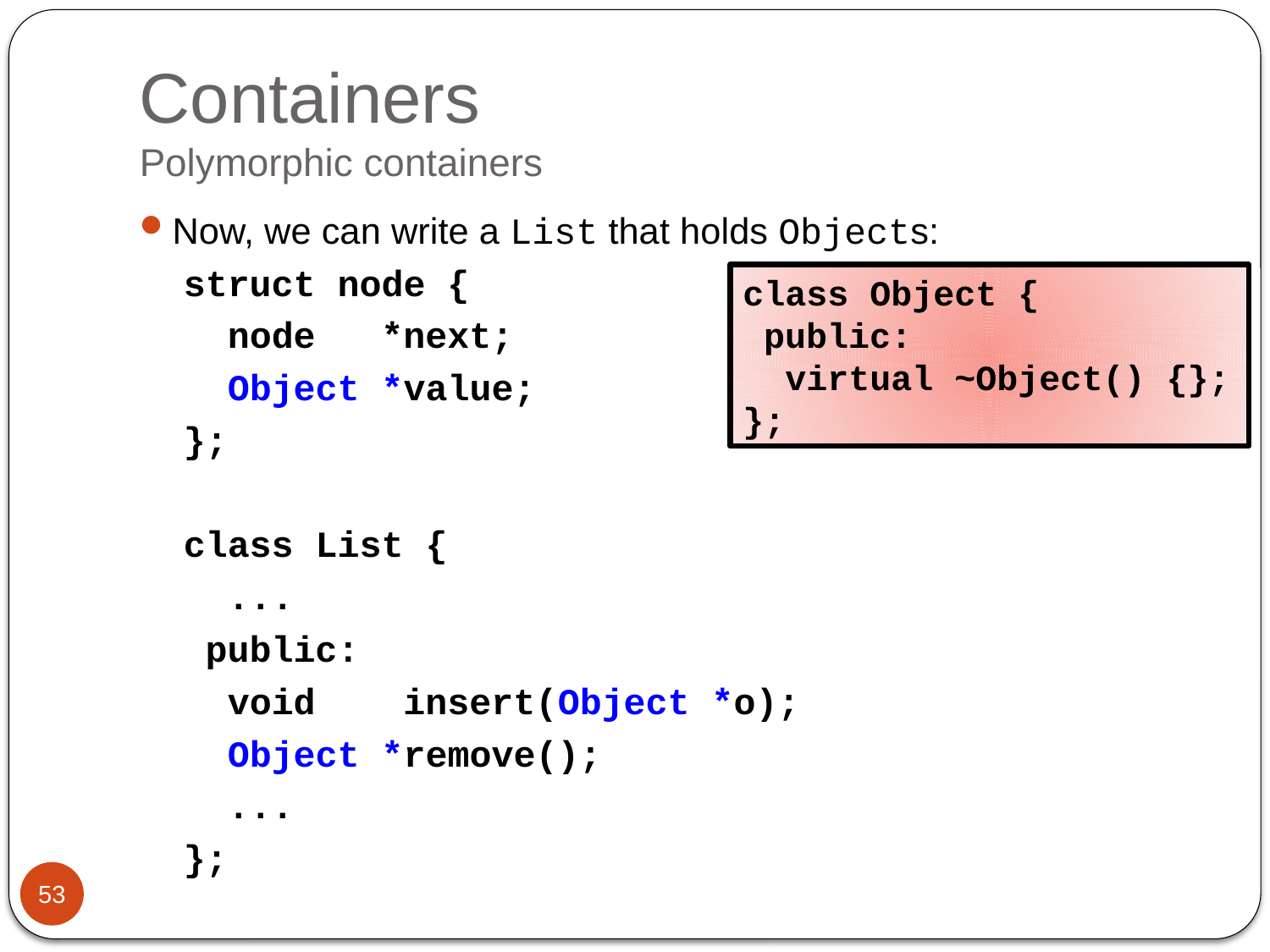

# Containers Polymorphic containers
Now, we can write a List that holds Objects:
  struct node {
    node   *next;
    Object *value;
  };

  class List {
    ...
   public:
    void    insert(Object *o);
    Object *remove();
    ...
  };
class Object {
 public:
  virtual ~Object() {};
};
53